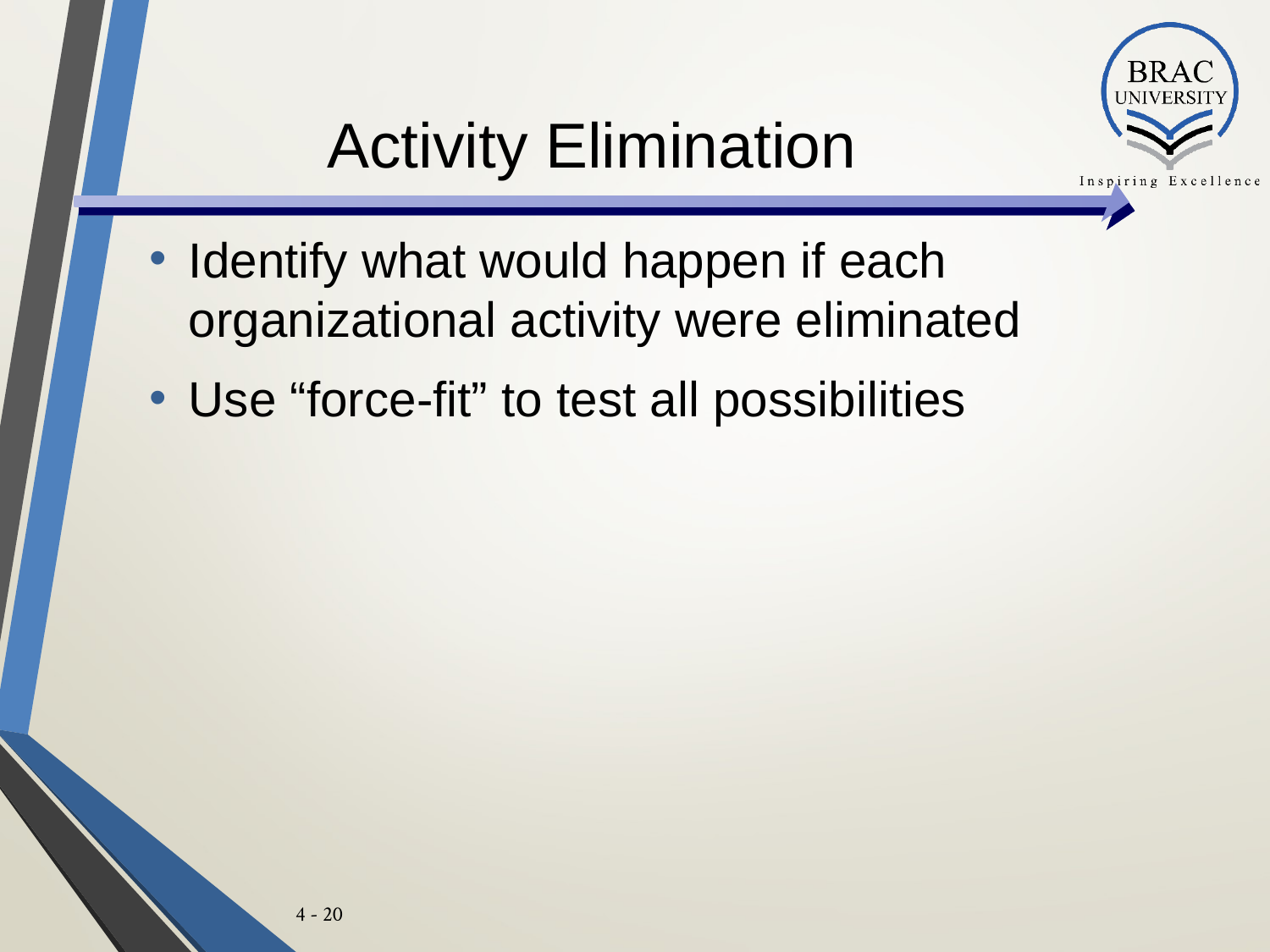

# Activity Elimination
Identify what would happen if each organizational activity were eliminated
Use “force-fit” to test all possibilities
4 - 20